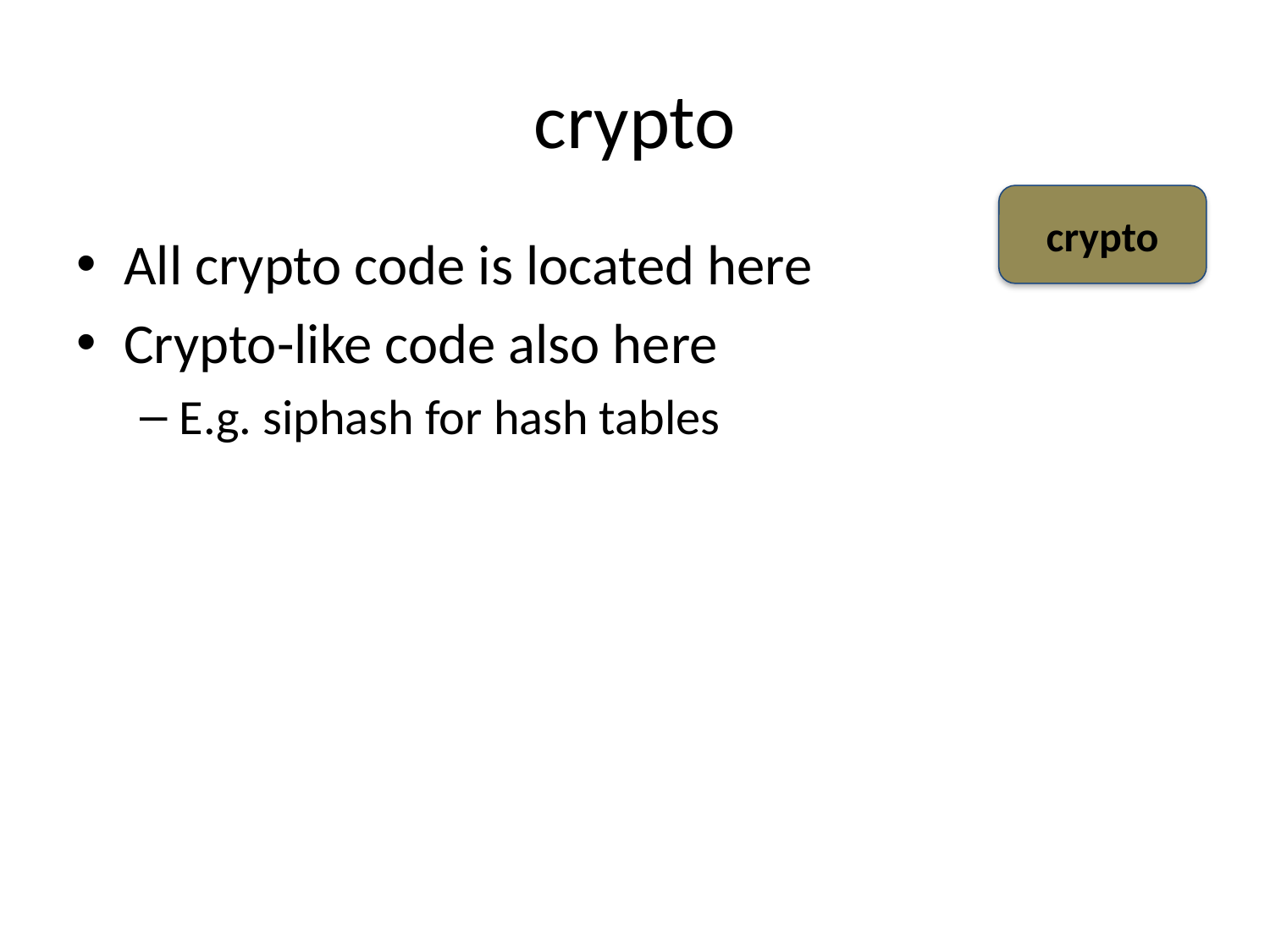

# crypto
crypto
All crypto code is located here
Crypto-like code also here
E.g. siphash for hash tables